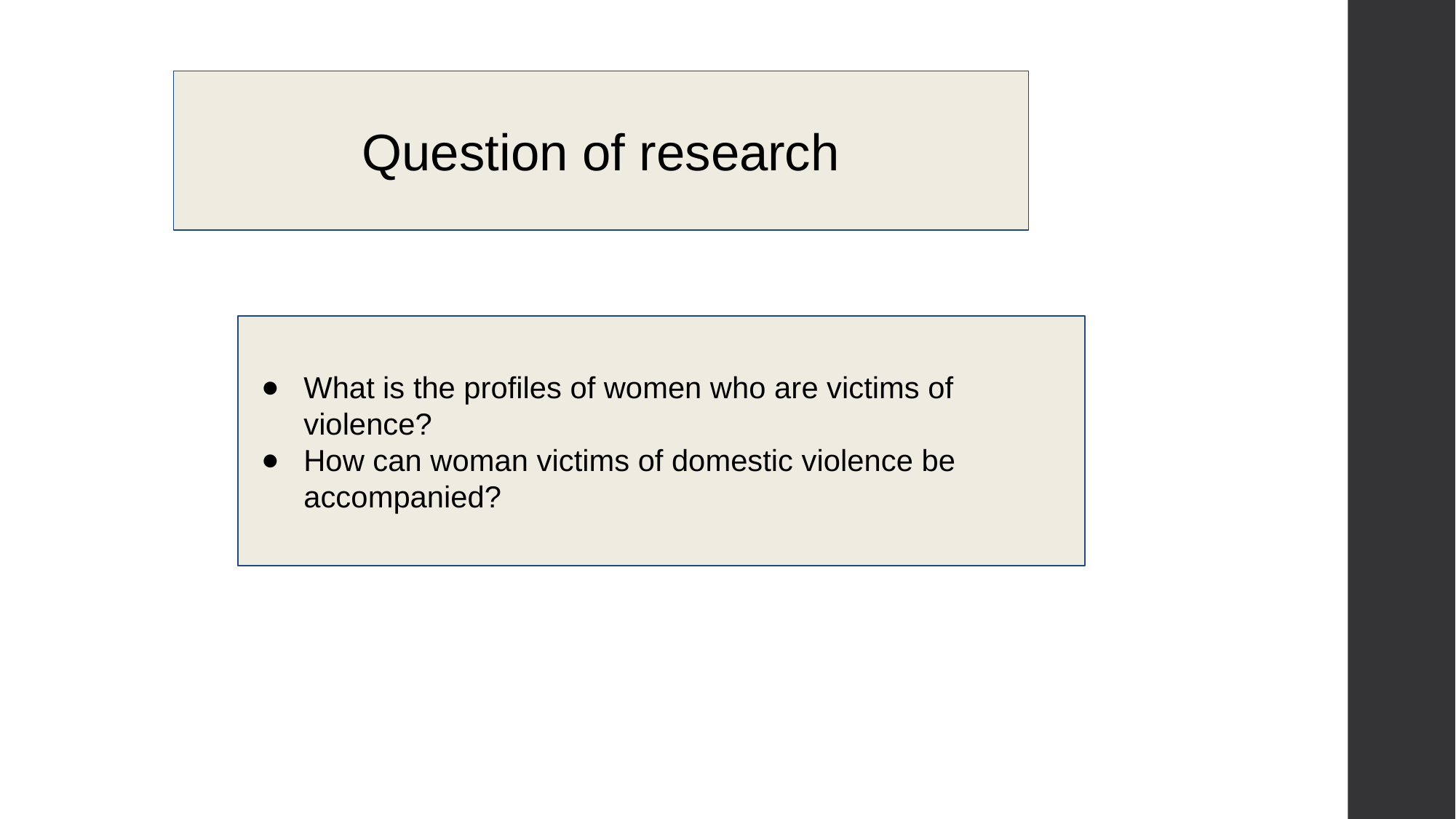

Question of research
What is the profiles of women who are victims of violence?
How can woman victims of domestic violence be accompanied?